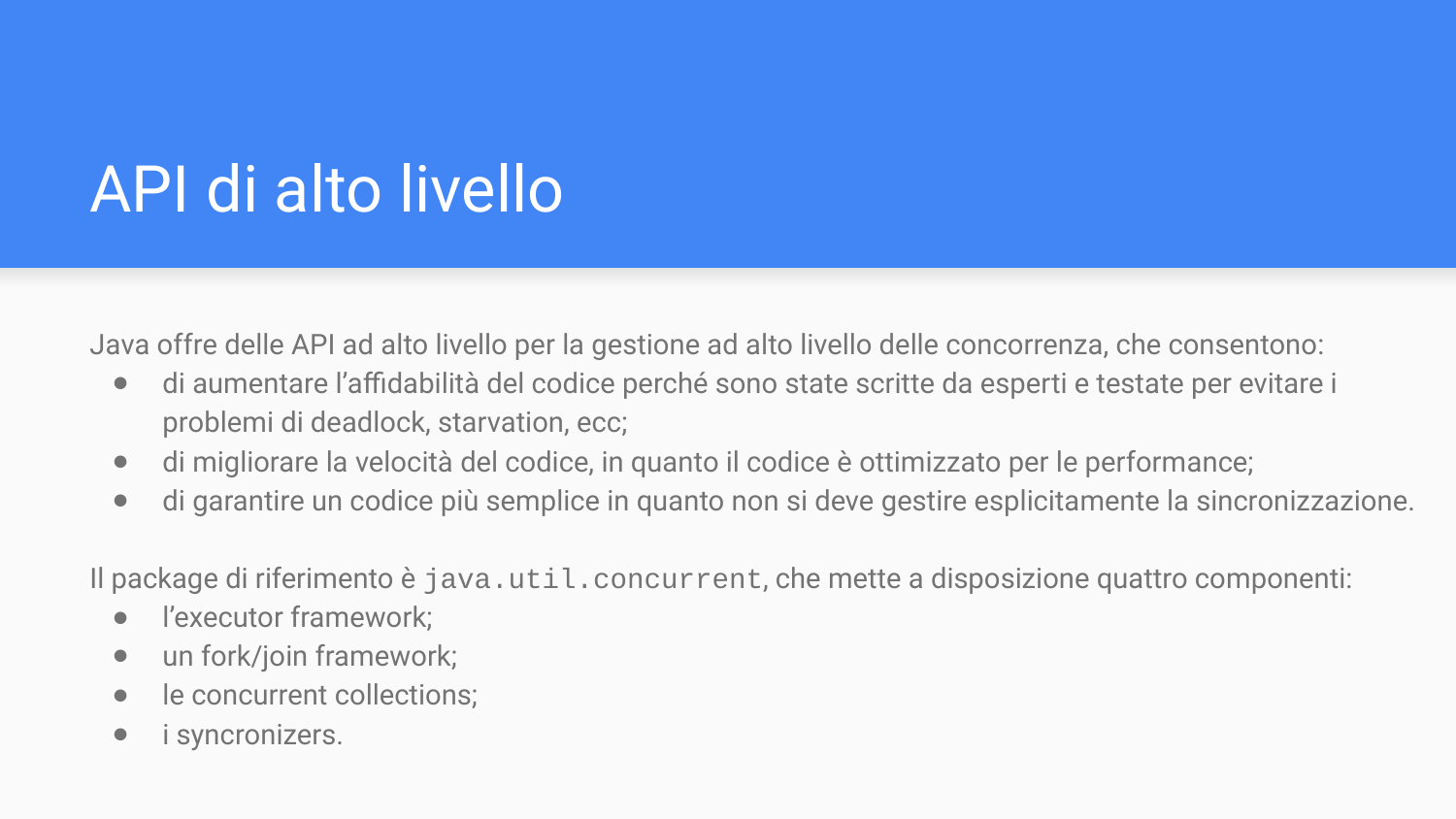

# API di alto livello
Java offre delle API ad alto livello per la gestione ad alto livello delle concorrenza, che consentono:
di aumentare l’affidabilità del codice perché sono state scritte da esperti e testate per evitare i problemi di deadlock, starvation, ecc;
di migliorare la velocità del codice, in quanto il codice è ottimizzato per le performance;
di garantire un codice più semplice in quanto non si deve gestire esplicitamente la sincronizzazione.

Il package di riferimento è java.util.concurrent, che mette a disposizione quattro componenti:
l’executor framework;
un fork/join framework;
le concurrent collections;
i syncronizers.